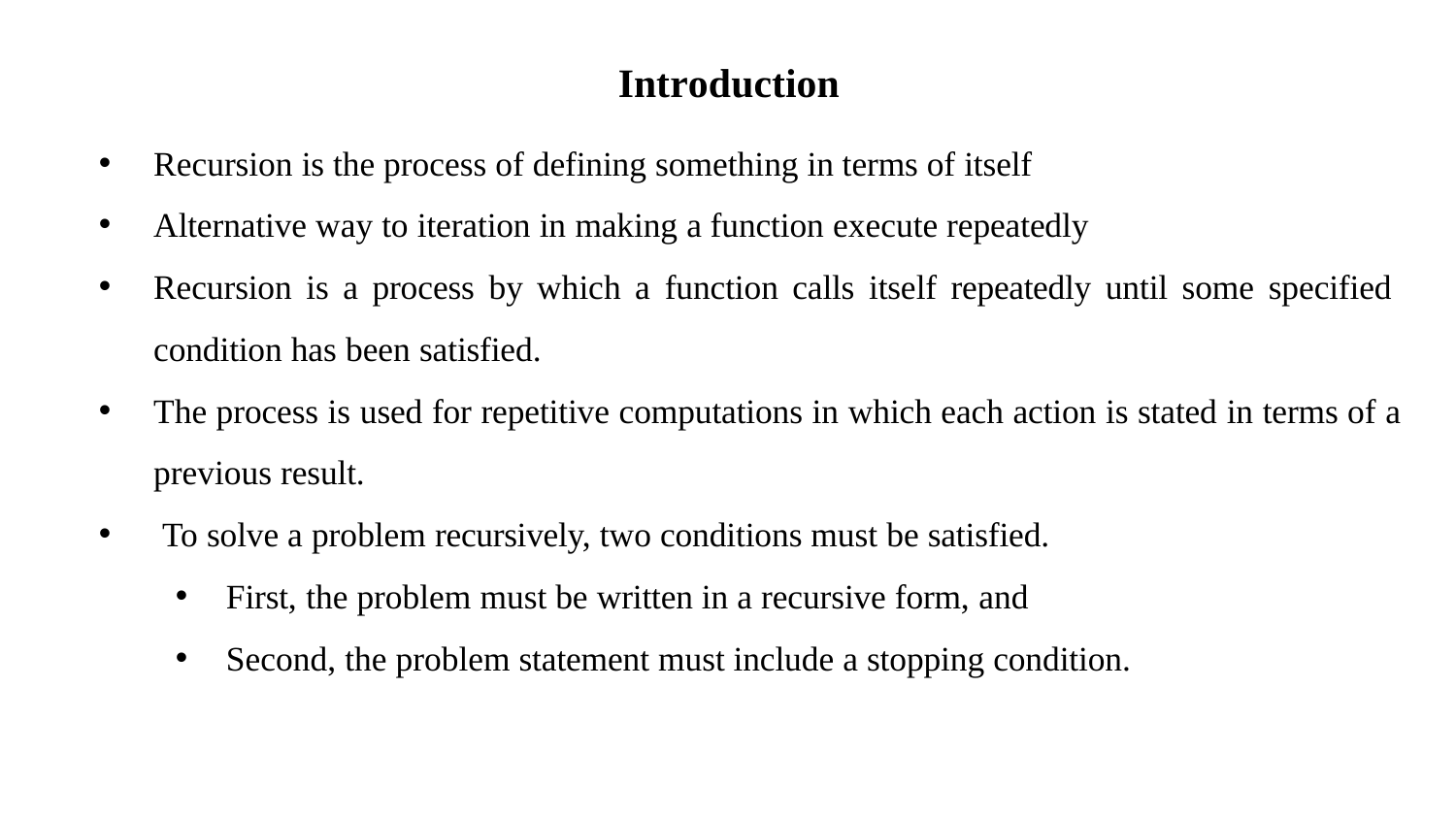

# Introduction
Recursion is the process of defining something in terms of itself
Alternative way to iteration in making a function execute repeatedly
Recursion is a process by which a function calls itself repeatedly until some specified
condition has been satisfied.
The process is used for repetitive computations in which each action is stated in terms of a
previous result.
 To solve a problem recursively, two conditions must be satisfied.
First, the problem must be written in a recursive form, and
Second, the problem statement must include a stopping condition.